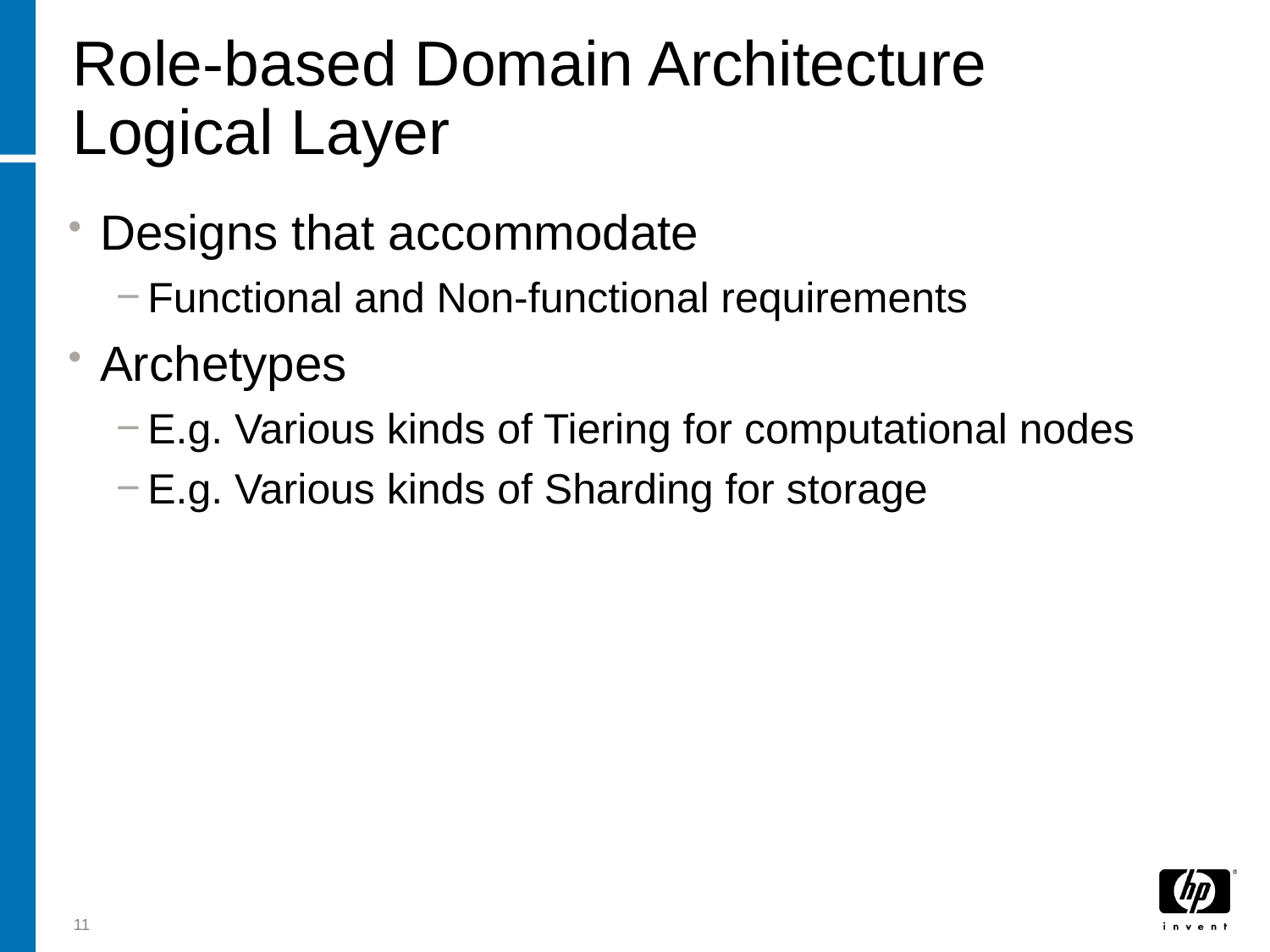

# Role-based Domain Architecture Logical Layer
Designs that accommodate
Functional and Non-functional requirements
Archetypes
E.g. Various kinds of Tiering for computational nodes
E.g. Various kinds of Sharding for storage

11